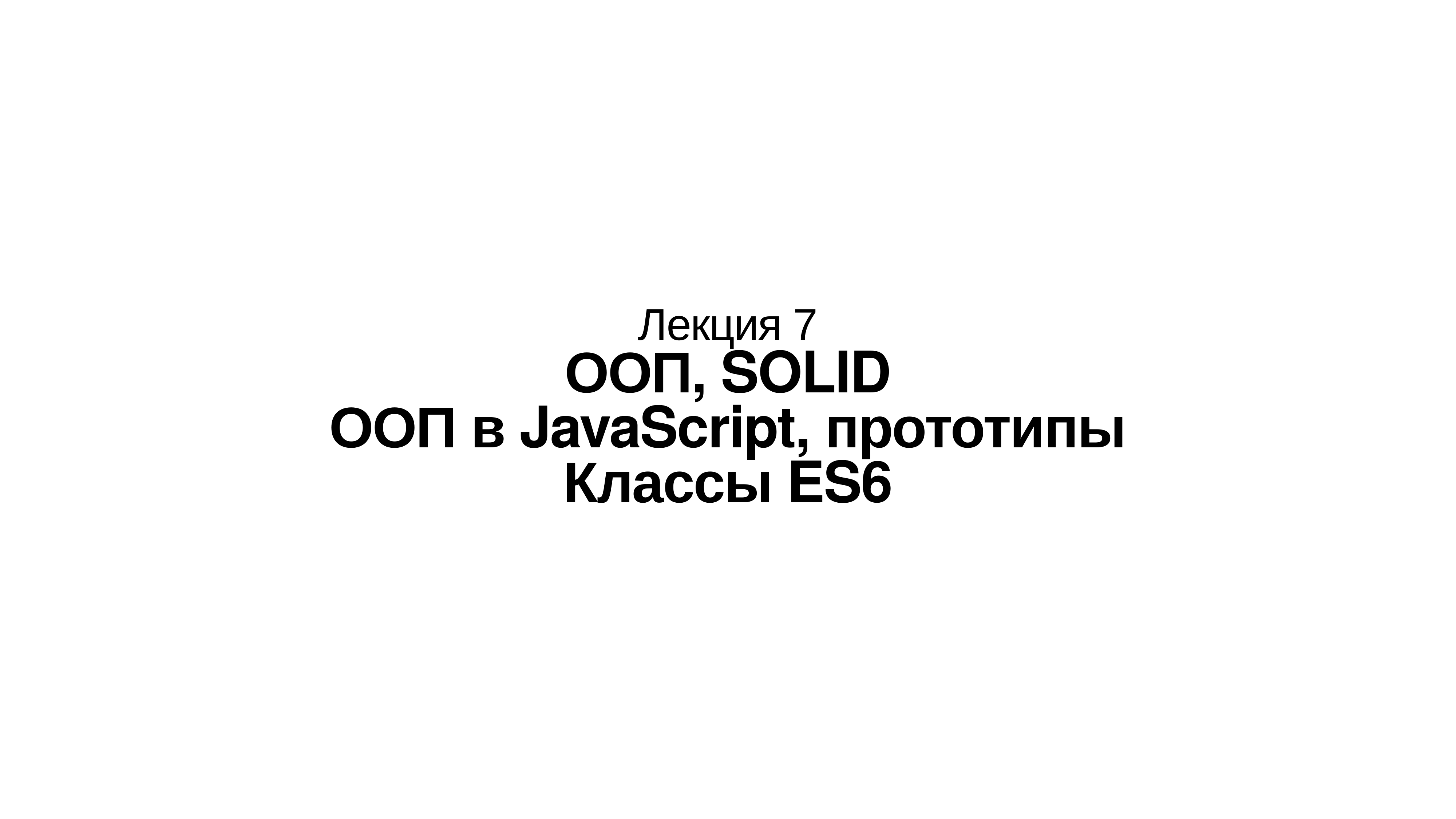

Лекция 7
ООП, SOLID
ООП в JavaScript, прототипы
Классы ES6